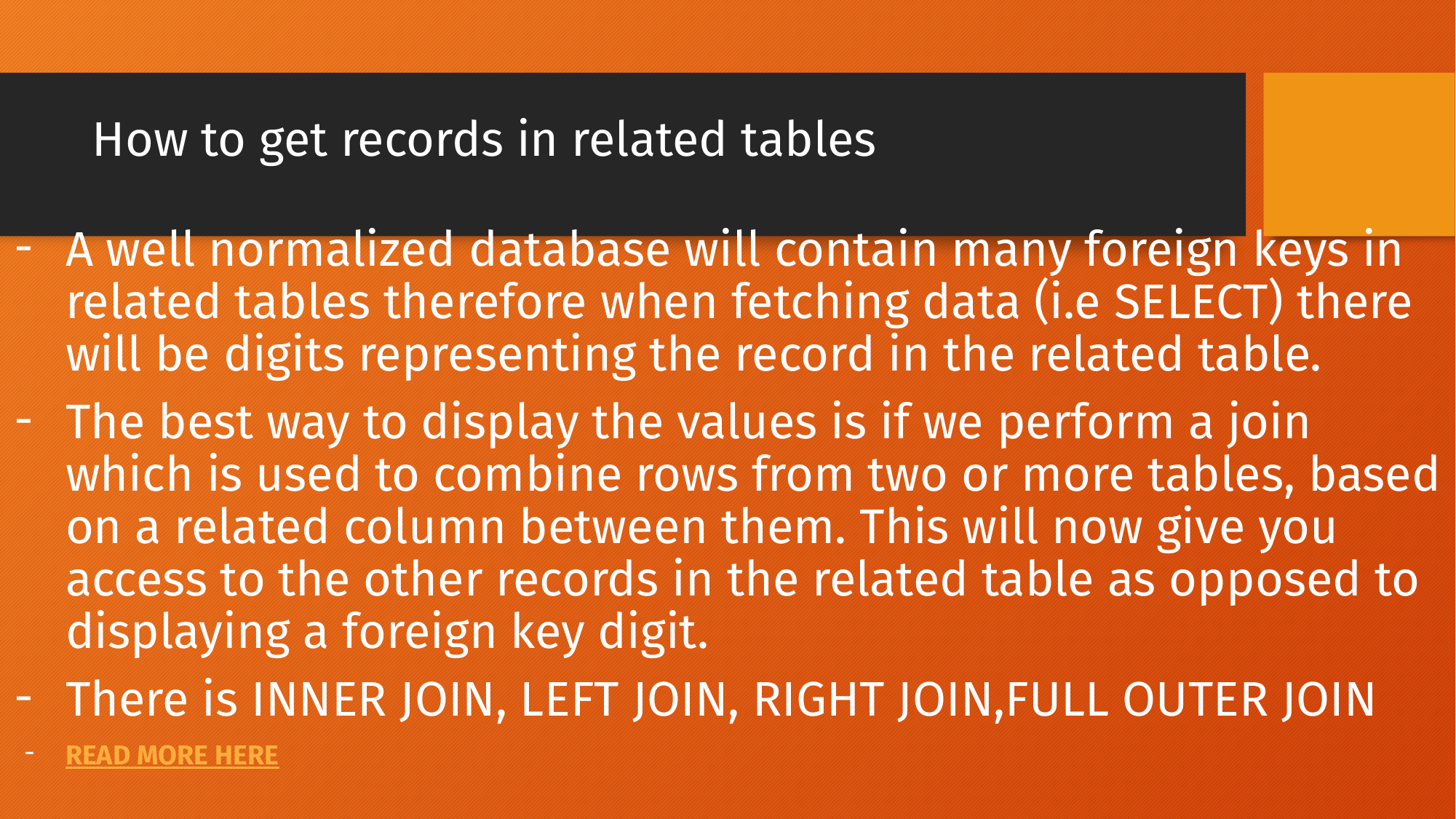

# How to get records in related tables
A well normalized database will contain many foreign keys in related tables therefore when fetching data (i.e SELECT) there will be digits representing the record in the related table.
The best way to display the values is if we perform a join which is used to combine rows from two or more tables, based on a related column between them. This will now give you access to the other records in the related table as opposed to displaying a foreign key digit.
There is INNER JOIN, LEFT JOIN, RIGHT JOIN,FULL OUTER JOIN

READ MORE HERE